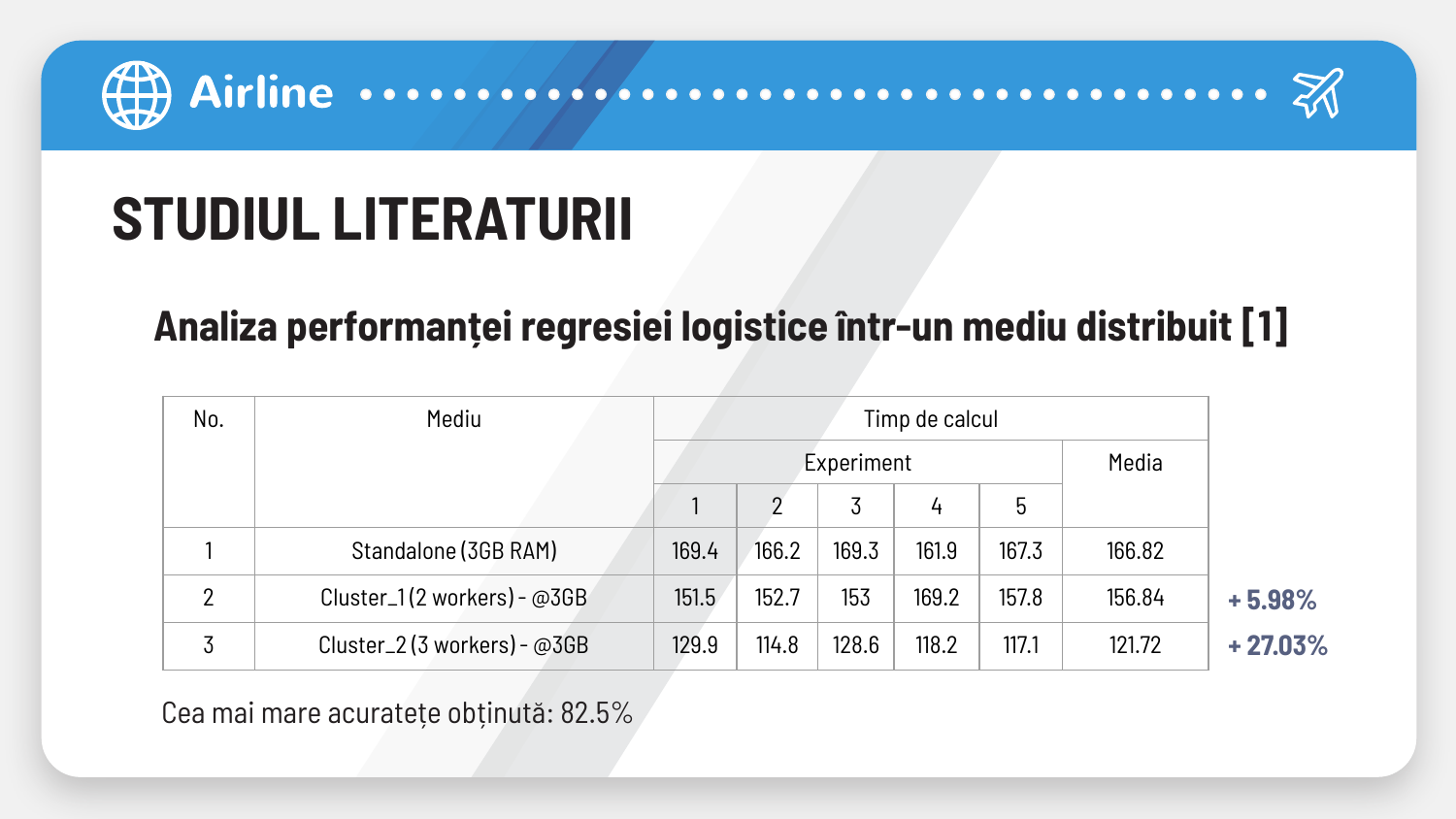

# STUDIUL LITERATURII
Analiza performanței regresiei logistice într-un mediu distribuit [1]
| No. | Mediu | Timp de calcul |  |  |  |  |  |
| --- | --- | --- | --- | --- | --- | --- | --- |
|  |  | Experiment |  |  |  |  | Media |
|  |  | 1 | 2 | 3 | 4 | 5 |  |
| 1 | Standalone (3GB RAM) | 169.4 | 166.2 | 169.3 | 161.9 | 167.3 | 166.82 |
| 2 | Cluster\_1 (2 workers) - @3GB | 151.5 | 152.7 | 153 | 169.2 | 157.8 | 156.84 |
| 3 | Cluster\_2 (3 workers) - @3GB | 129.9 | 114.8 | 128.6 | 118.2 | 117.1 | 121.72 |
+ 5.98%

+ 27.03%
Cea mai mare acuratețe obținută: 82.5%